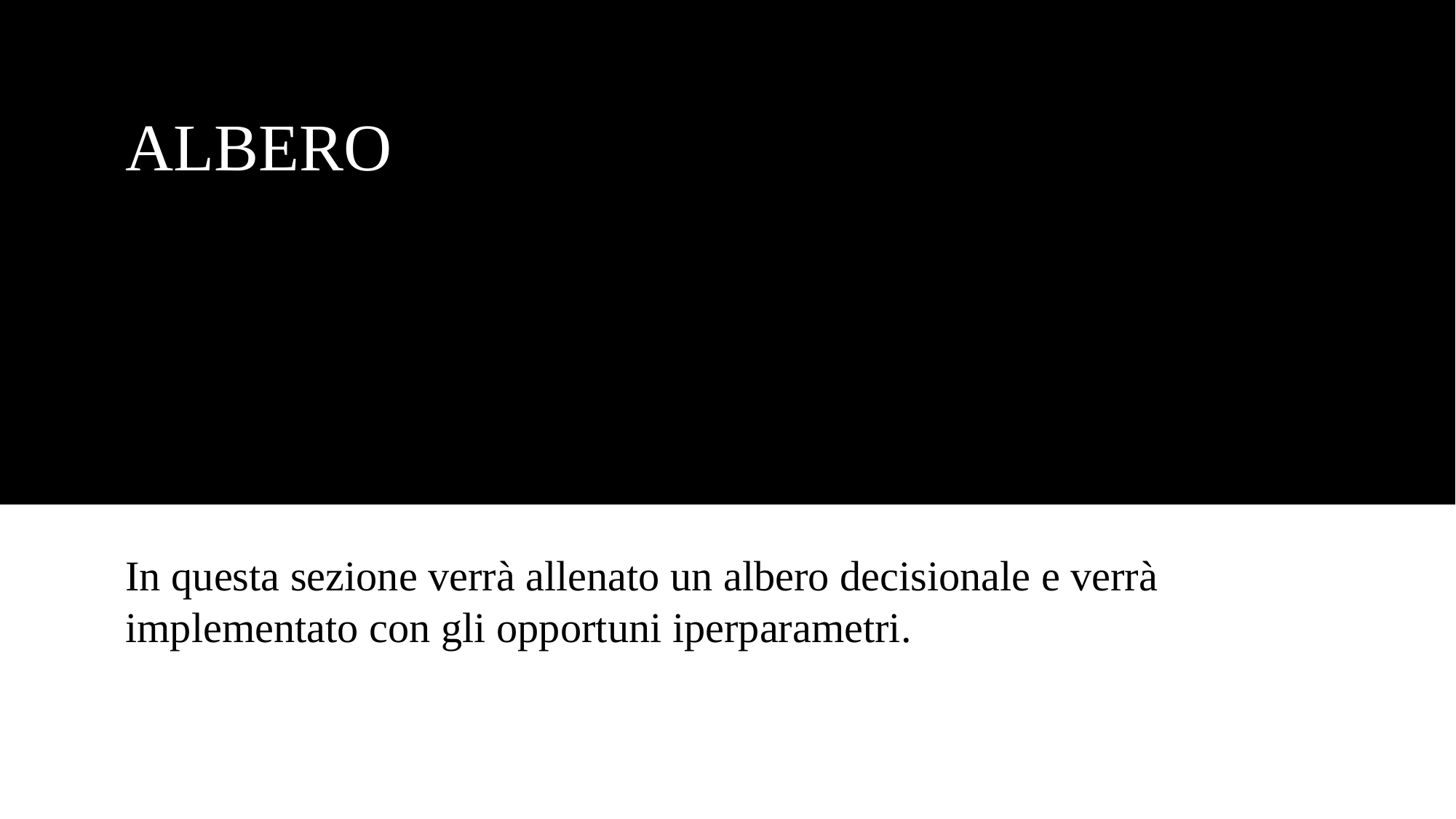

# ALBERO
In questa sezione verrà allenato un albero decisionale e verrà implementato con gli opportuni iperparametri.